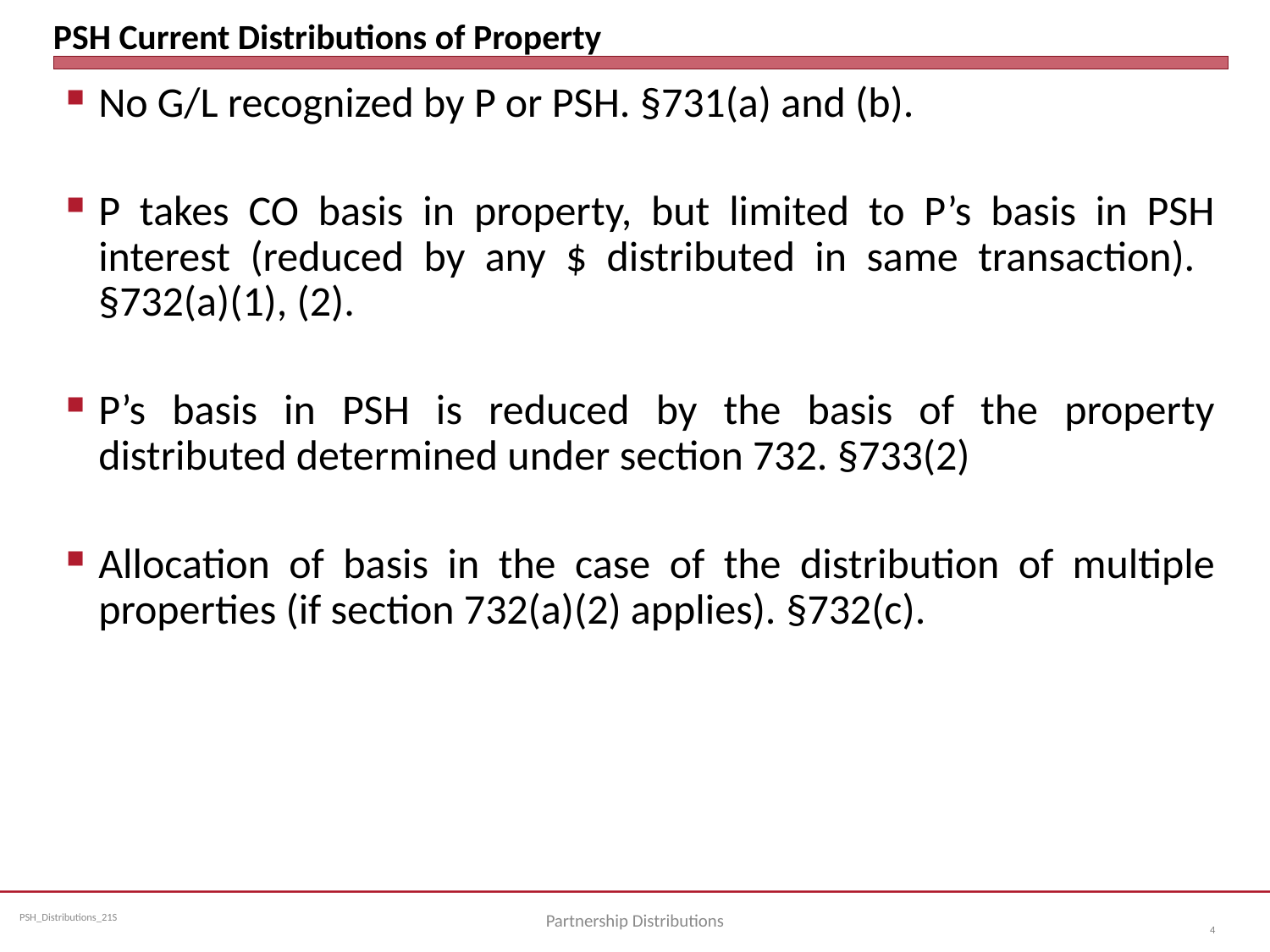

# PSH Current Distributions of Property
No G/L recognized by P or PSH. §731(a) and (b).

P takes CO basis in property, but limited to P’s basis in PSH interest (reduced by any $ distributed in same transaction).  §732(a)(1), (2).

P’s basis in PSH is reduced by the basis of the property distributed determined under section 732. §733(2)

Allocation of basis in the case of the distribution of multiple properties (if section 732(a)(2) applies). §732(c).

Partnership Distributions

4